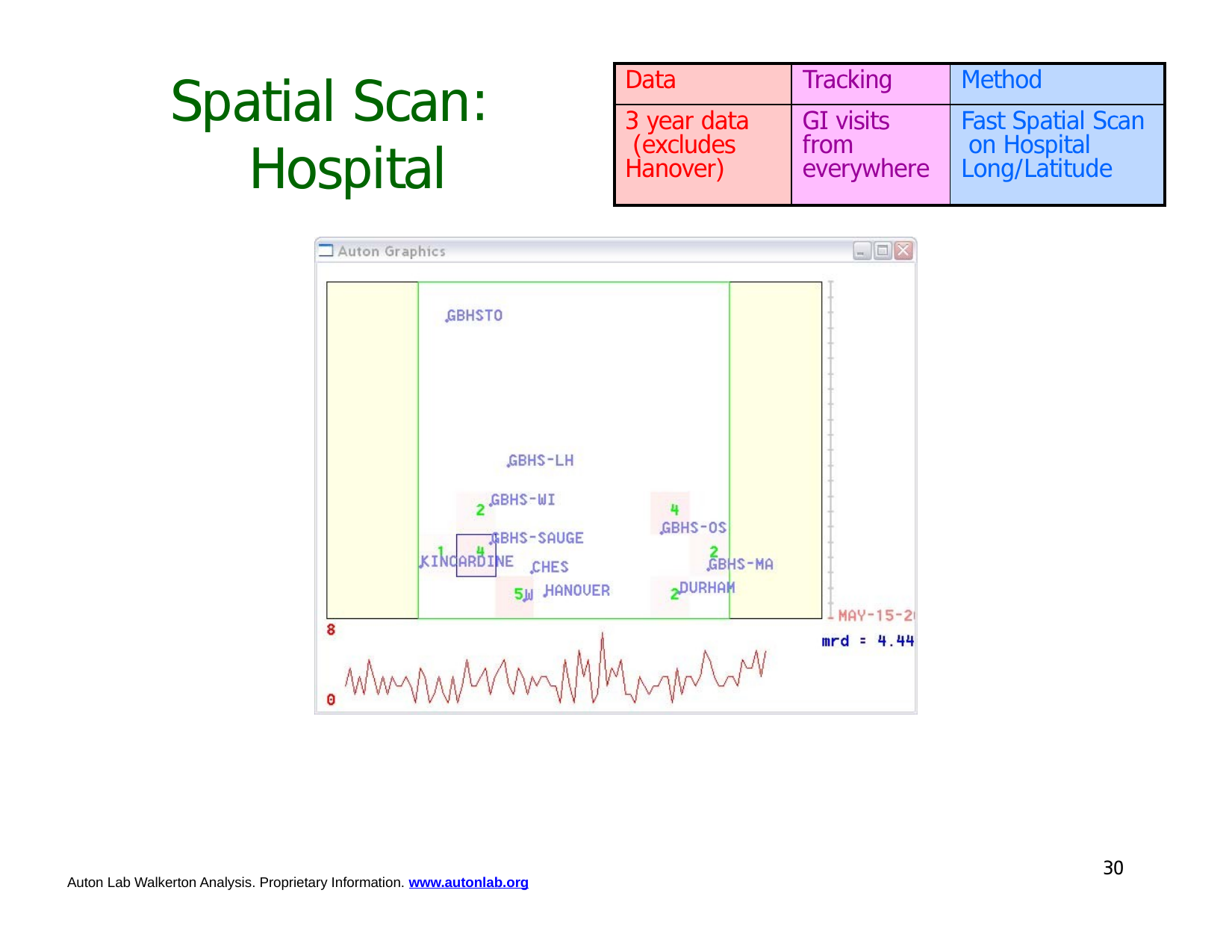

# Spatial Scan:  Hospital
| Data | Tracking | Method |
| --- | --- | --- |
| 3 year data (excludes Hanover) | GI visits from everywhere | Fast Spatial Scan on Hospital Long/Latitude |

30
Auton Lab Walkerton Analysis. Proprietary Information. www.autonlab.org